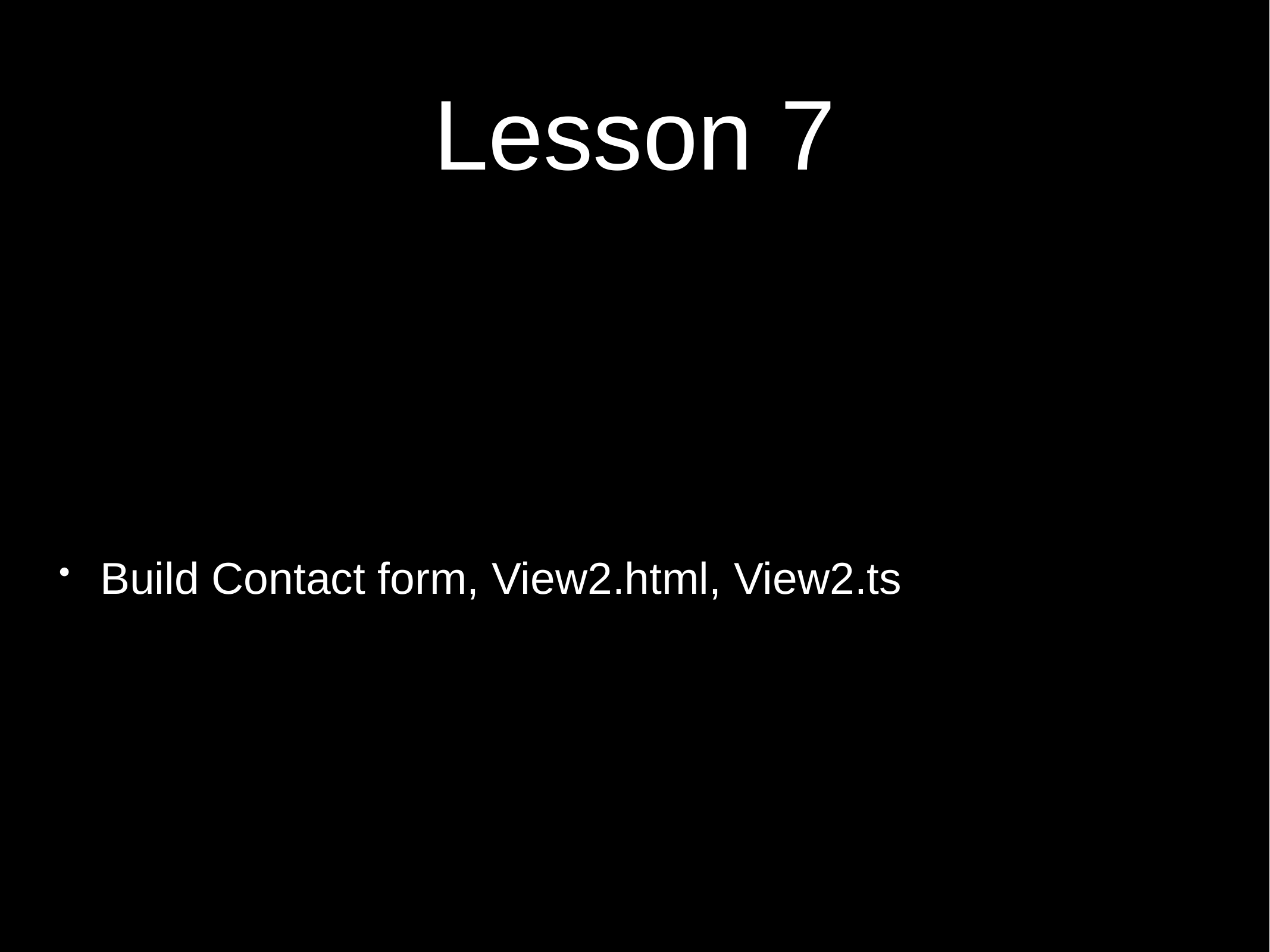

# Lesson 7
Build Contact form, View2.html, View2.ts